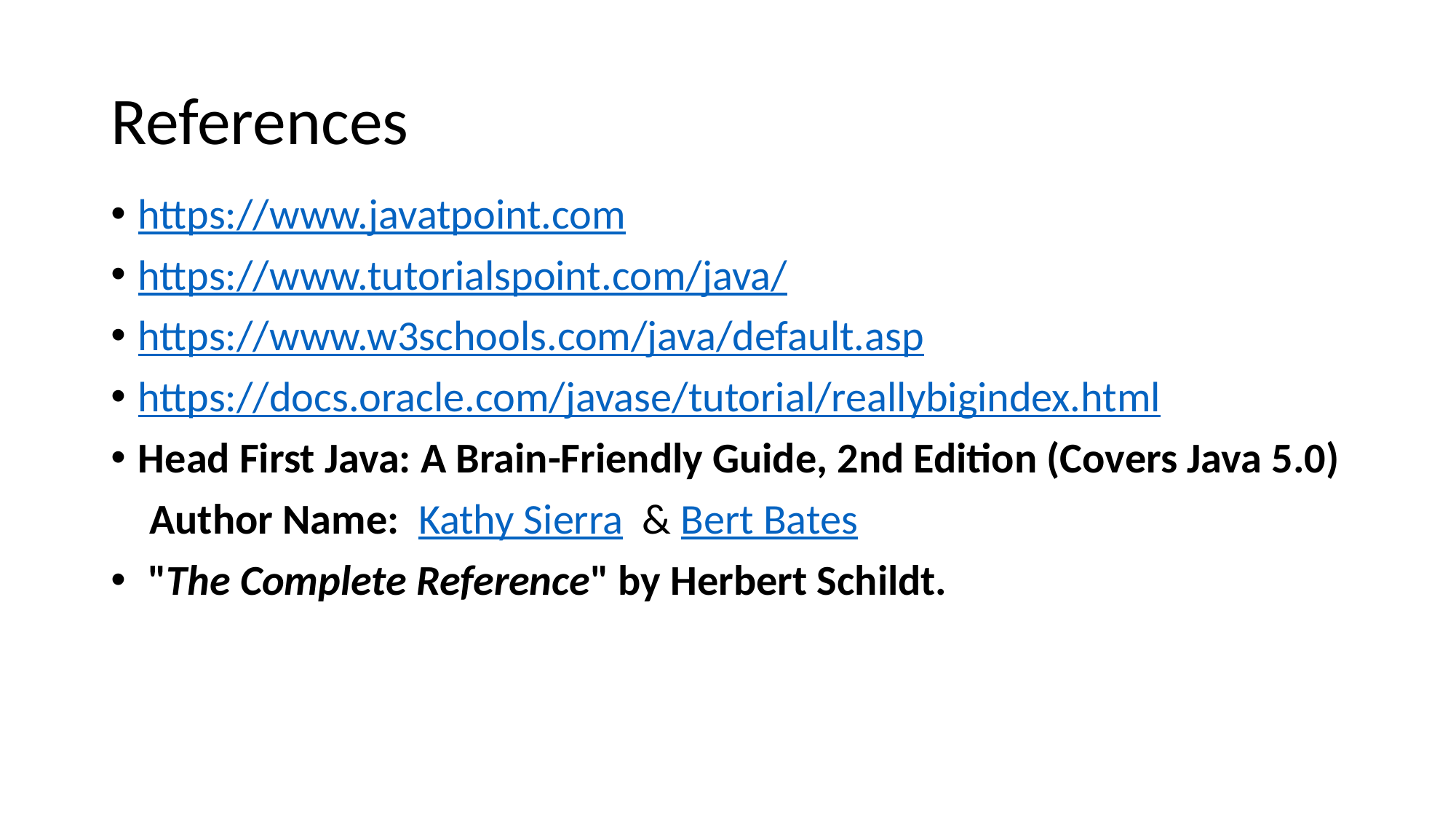

# References
https://www.javatpoint.com
https://www.tutorialspoint.com/java/
https://www.w3schools.com/java/default.asp
https://docs.oracle.com/javase/tutorial/reallybigindex.html
Head First Java: A Brain-Friendly Guide, 2nd Edition (Covers Java 5.0)
    Author Name:  Kathy Sierra  & Bert Bates
 "The Complete Reference" by Herbert Schildt.